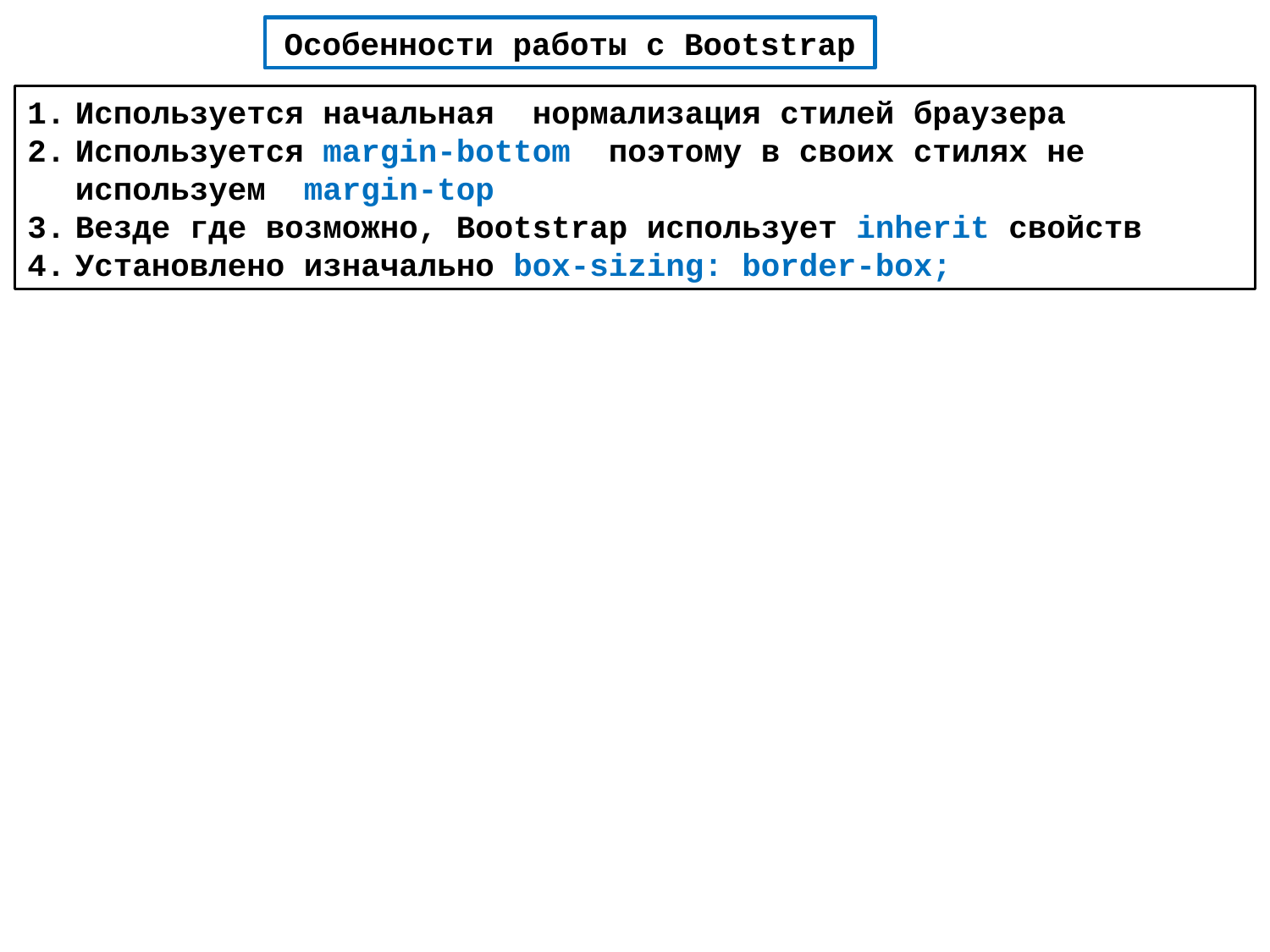

Особенности работы с Bootstrap
Используется начальная  нормализация стилей браузера
Используется margin-bottom  поэтому в своих стилях не используем  margin-top
Везде где возможно, Bootstrap использует inherit свойств
Установлено изначально box-sizing: border-box;